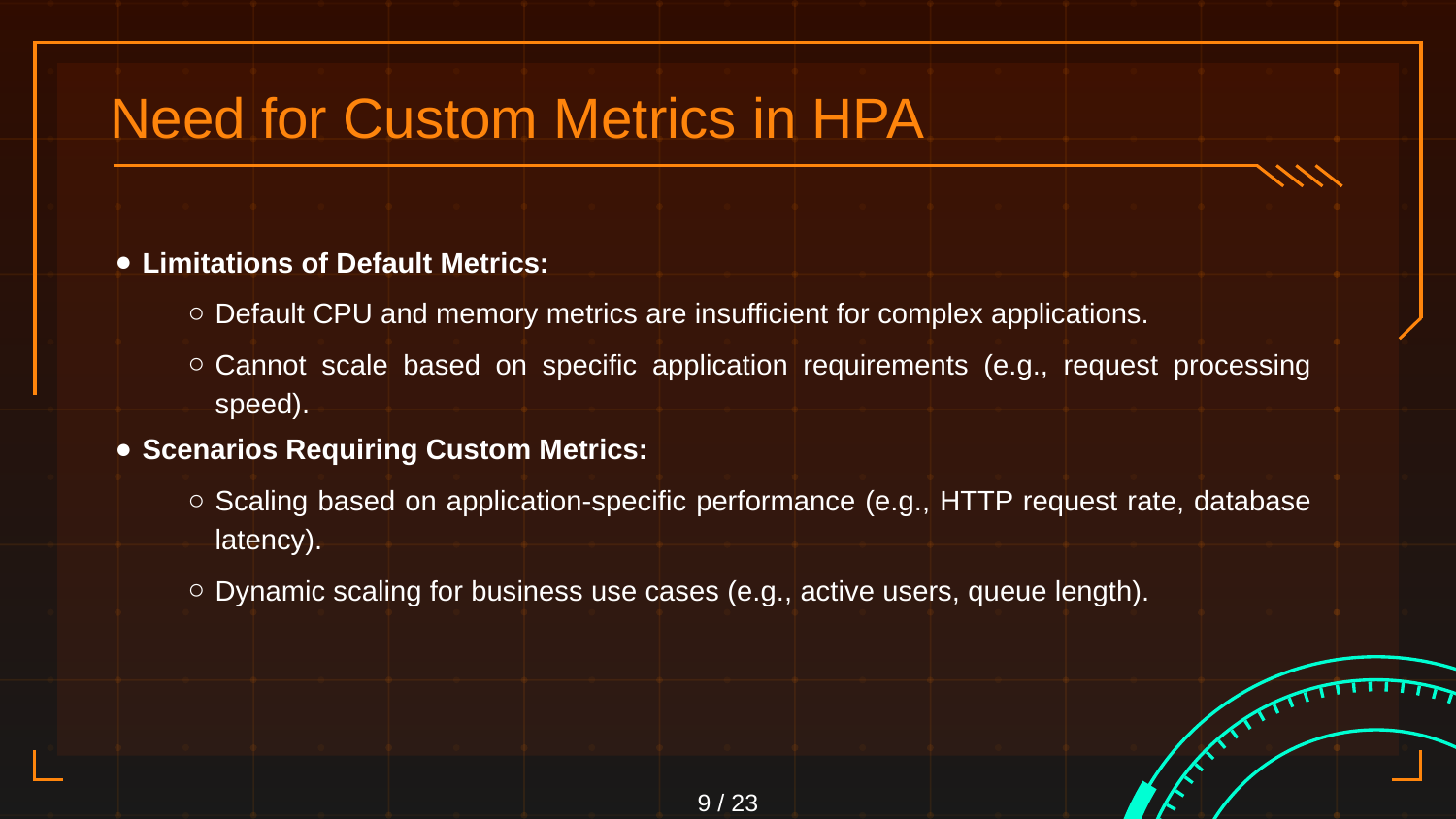

# Need for Custom Metrics in HPA
Limitations of Default Metrics:
Default CPU and memory metrics are insufficient for complex applications.
Cannot scale based on specific application requirements (e.g., request processing speed).
Scenarios Requiring Custom Metrics:
Scaling based on application-specific performance (e.g., HTTP request rate, database latency).
Dynamic scaling for business use cases (e.g., active users, queue length).

9 / 23